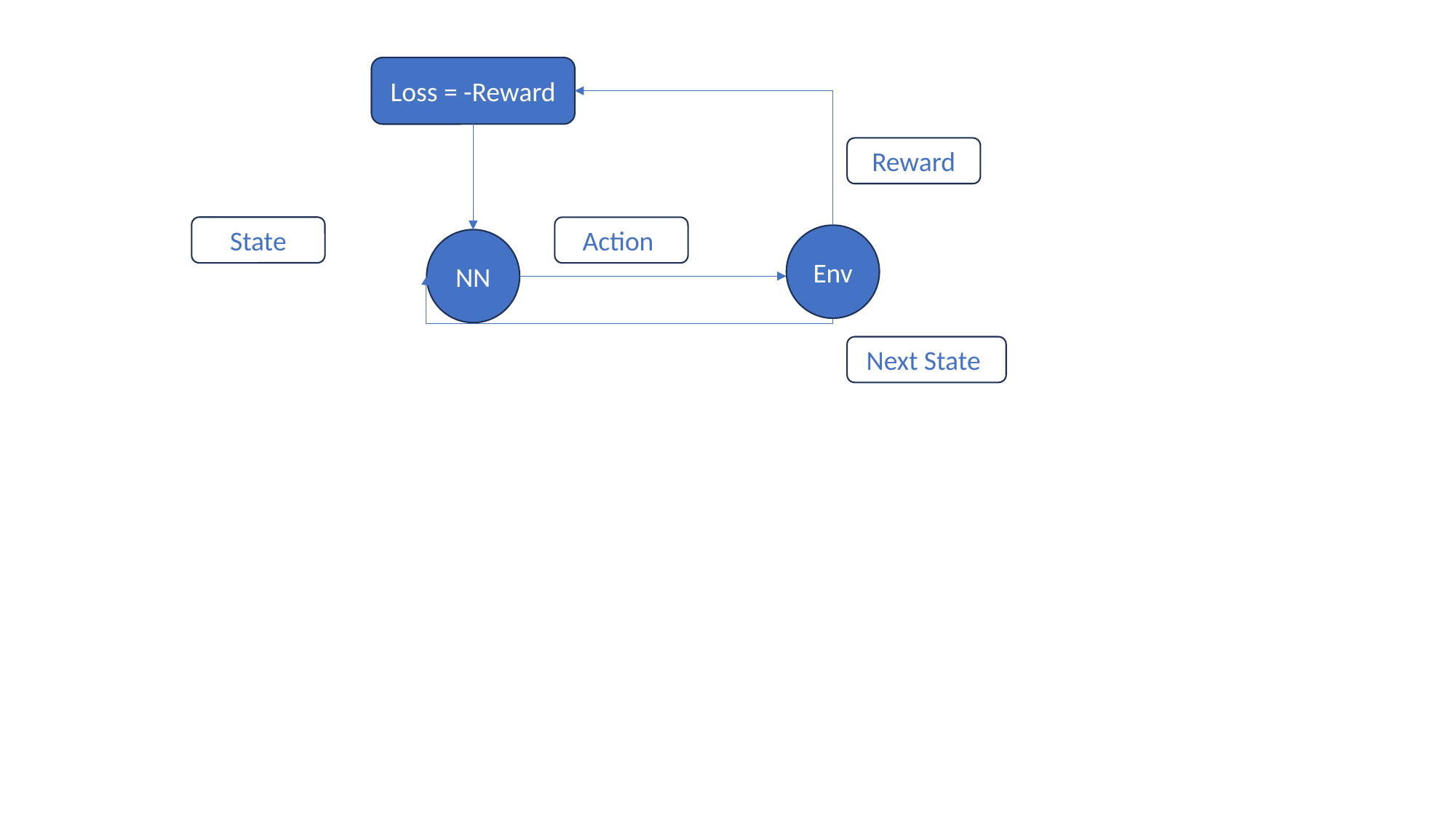

Loss = -Reward
Reward
State
Action
Env
NN
Next State